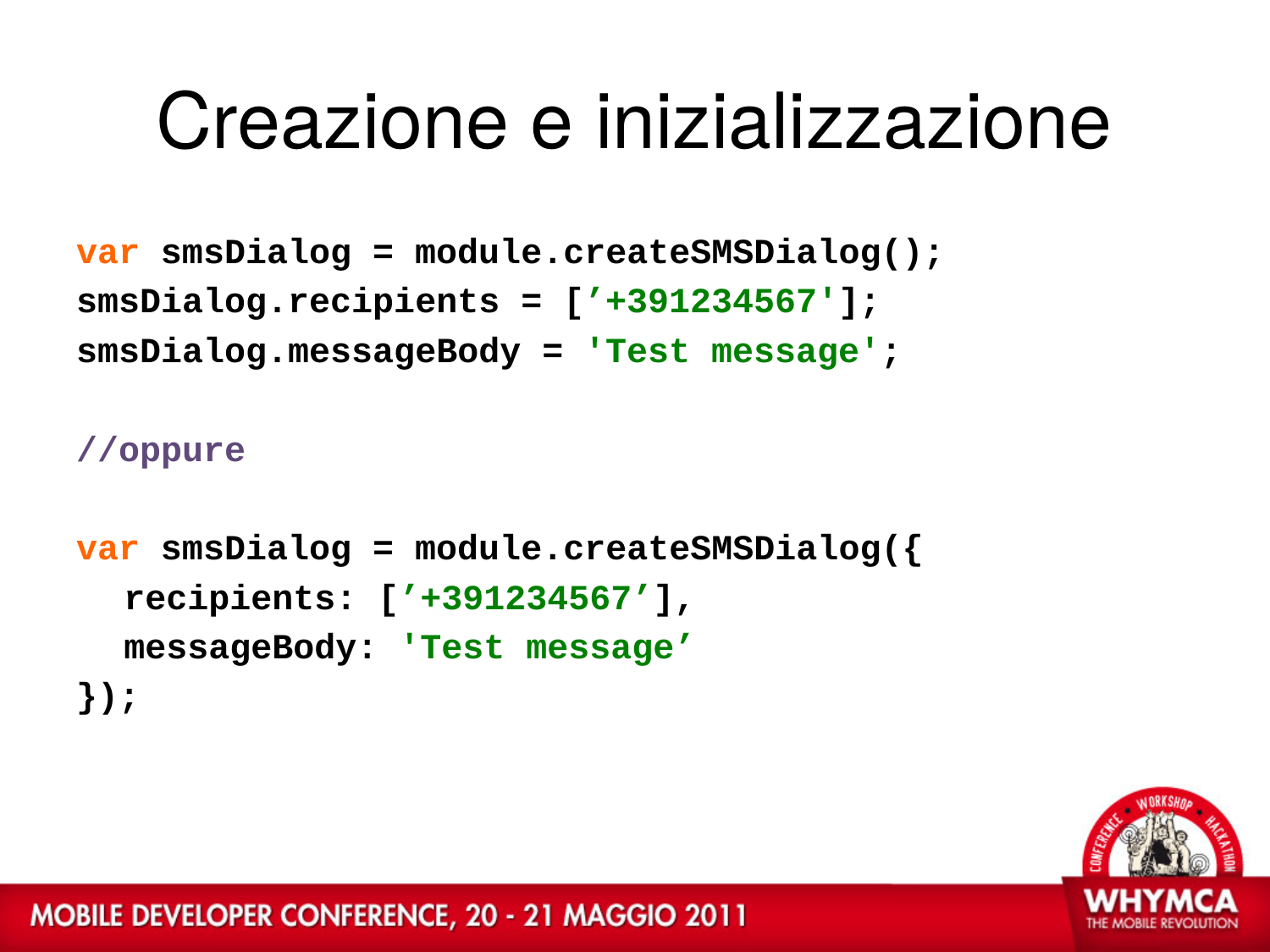

# Creazione e inizializzazione
var smsDialog = module.createSMSDialog();
smsDialog.recipients = [’+391234567'];
smsDialog.messageBody = 'Test message';

//oppure

var smsDialog = module.createSMSDialog({
	recipients: [’+391234567’],
	messageBody: 'Test message’
});